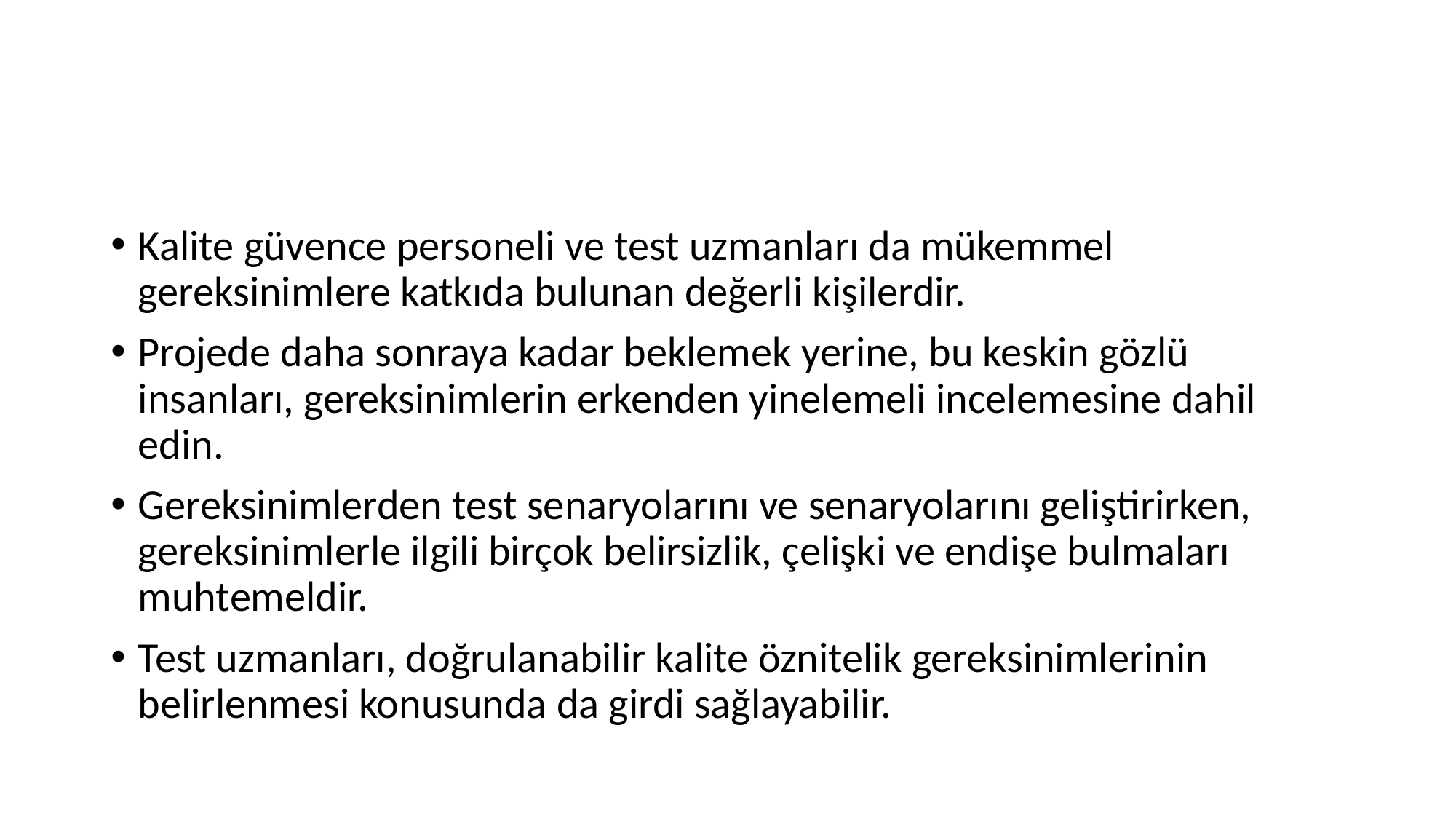

#
Kalite güvence personeli ve test uzmanları da mükemmel gereksinimlere katkıda bulunan değerli kişilerdir.
Projede daha sonraya kadar beklemek yerine, bu keskin gözlü insanları, gereksinimlerin erkenden yinelemeli incelemesine dahil edin.
Gereksinimlerden test senaryolarını ve senaryolarını geliştirirken, gereksinimlerle ilgili birçok belirsizlik, çelişki ve endişe bulmaları muhtemeldir.
Test uzmanları, doğrulanabilir kalite öznitelik gereksinimlerinin belirlenmesi konusunda da girdi sağlayabilir.